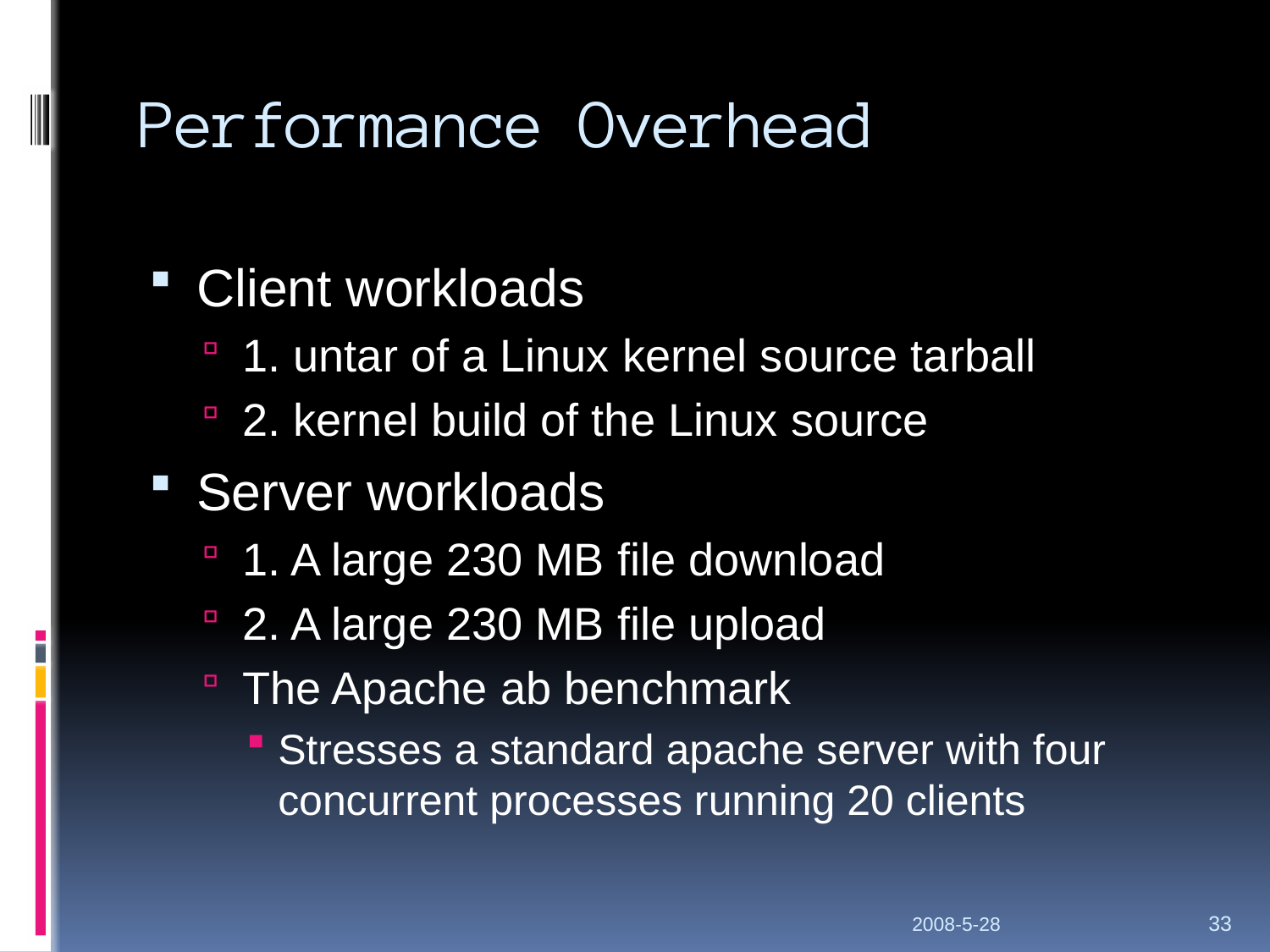

# Performance Overhead
Client workloads
1. untar of a Linux kernel source tarball
2. kernel build of the Linux source
Server workloads
1. A large 230 MB file download
2. A large 230 MB file upload
The Apache ab benchmark
Stresses a standard apache server with four concurrent processes running 20 clients
2008-5-28
33